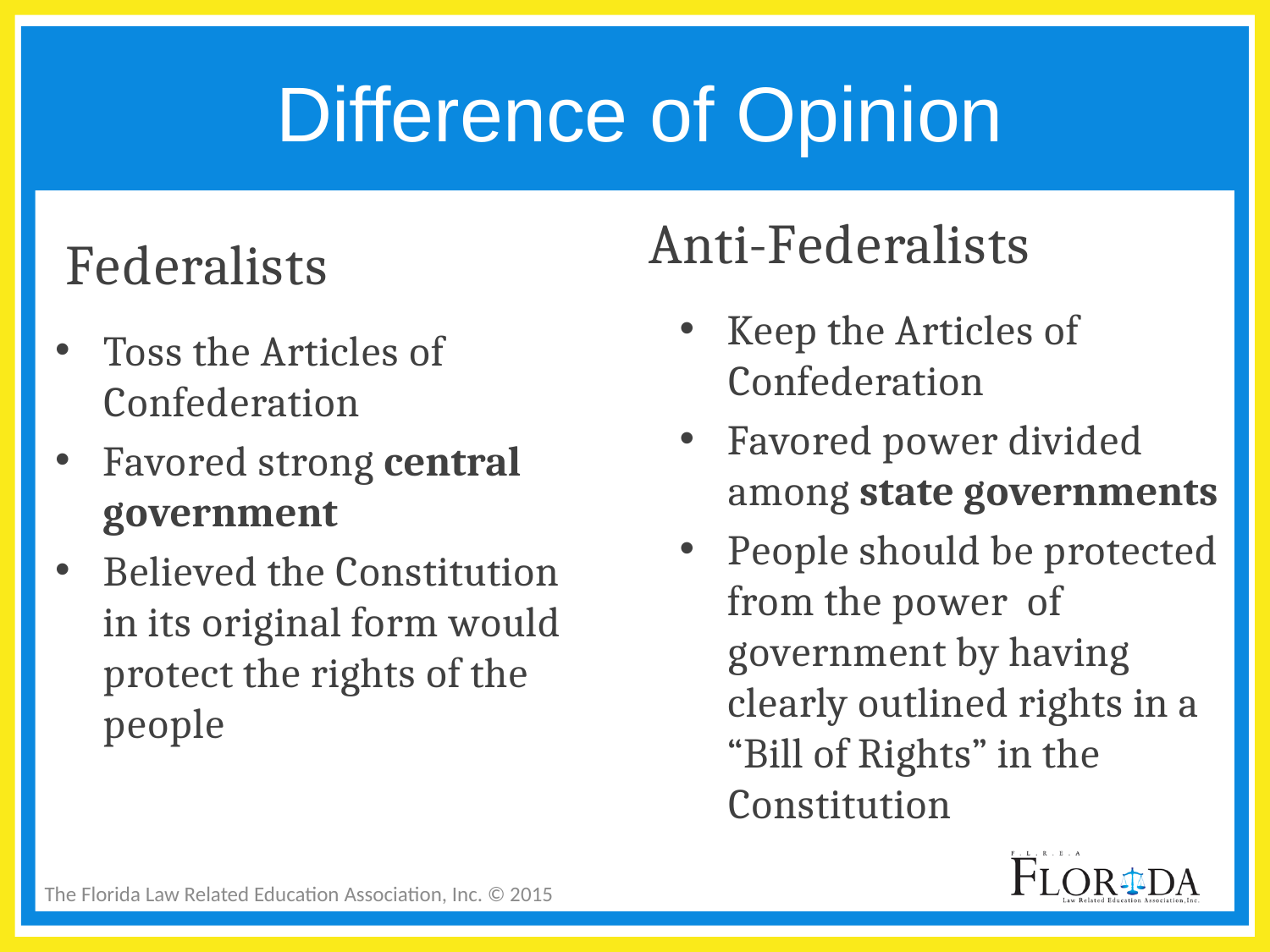

# Difference of Opinion
Anti-Federalists
Federalists
Keep the Articles of Confederation
Favored power divided among state governments
People should be protected from the power  of government by having clearly outlined rights in a “Bill of Rights” in the Constitution
Toss the Articles of Confederation
Favored strong central government
Believed the Constitution in its original form would protect the rights of the people